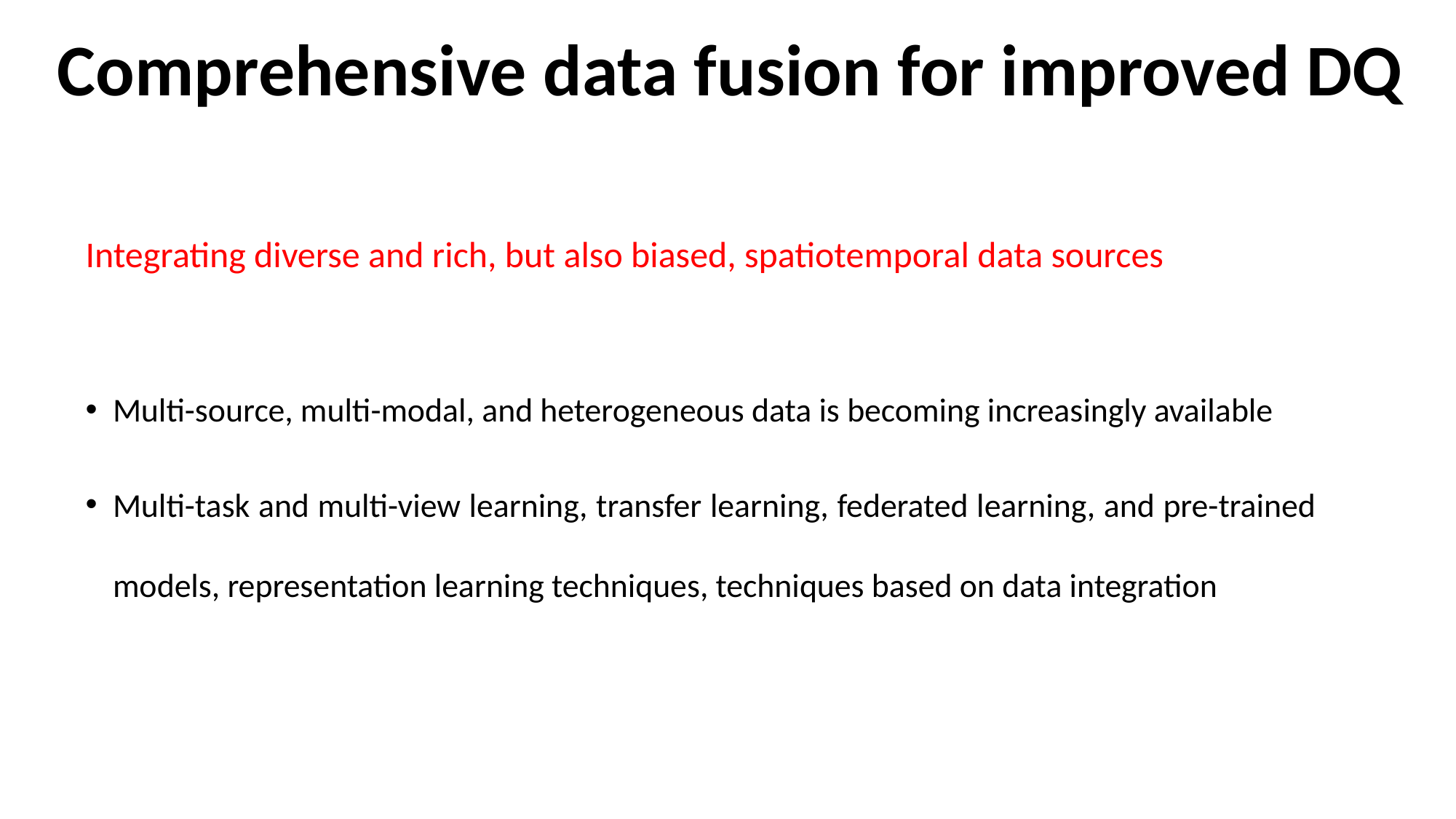

Comprehensive data fusion for improved DQ
Integrating diverse and rich, but also biased, spatiotemporal data sources

Multi-source, multi-modal, and heterogeneous data is becoming increasingly available
Multi-task and multi-view learning, transfer learning, federated learning, and pre-trained models, representation learning techniques, techniques based on data integration